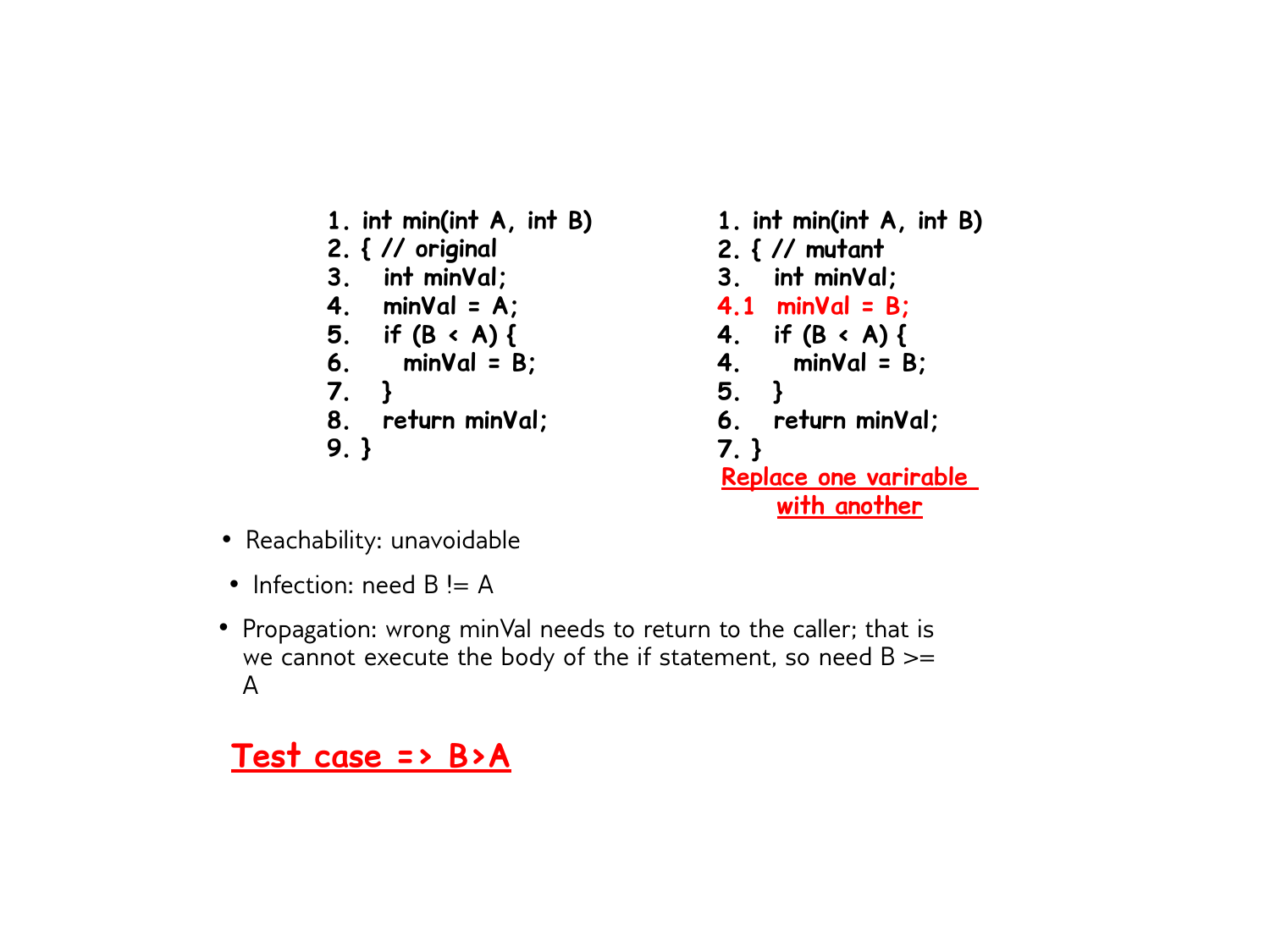

1. int min(int A, int B)
2. { // original
  int minVal;
  minVal = A;
  if (B < A) {
6.     minVal = B;
7.   }
8.   return minVal;
9. }

1. int min(int A, int B)
2. { // mutant
  int minVal;
4.1  minVal = B;
  if (B < A) {
4.     minVal = B;
  }
  return minVal;
7. }
Replace one varirable
with another

Reachability: unavoidable
Infection: need B != A
Propagation: wrong minVal needs to return to the caller; that is we cannot execute the body of the if statement, so need B >= A
Test case => B>A